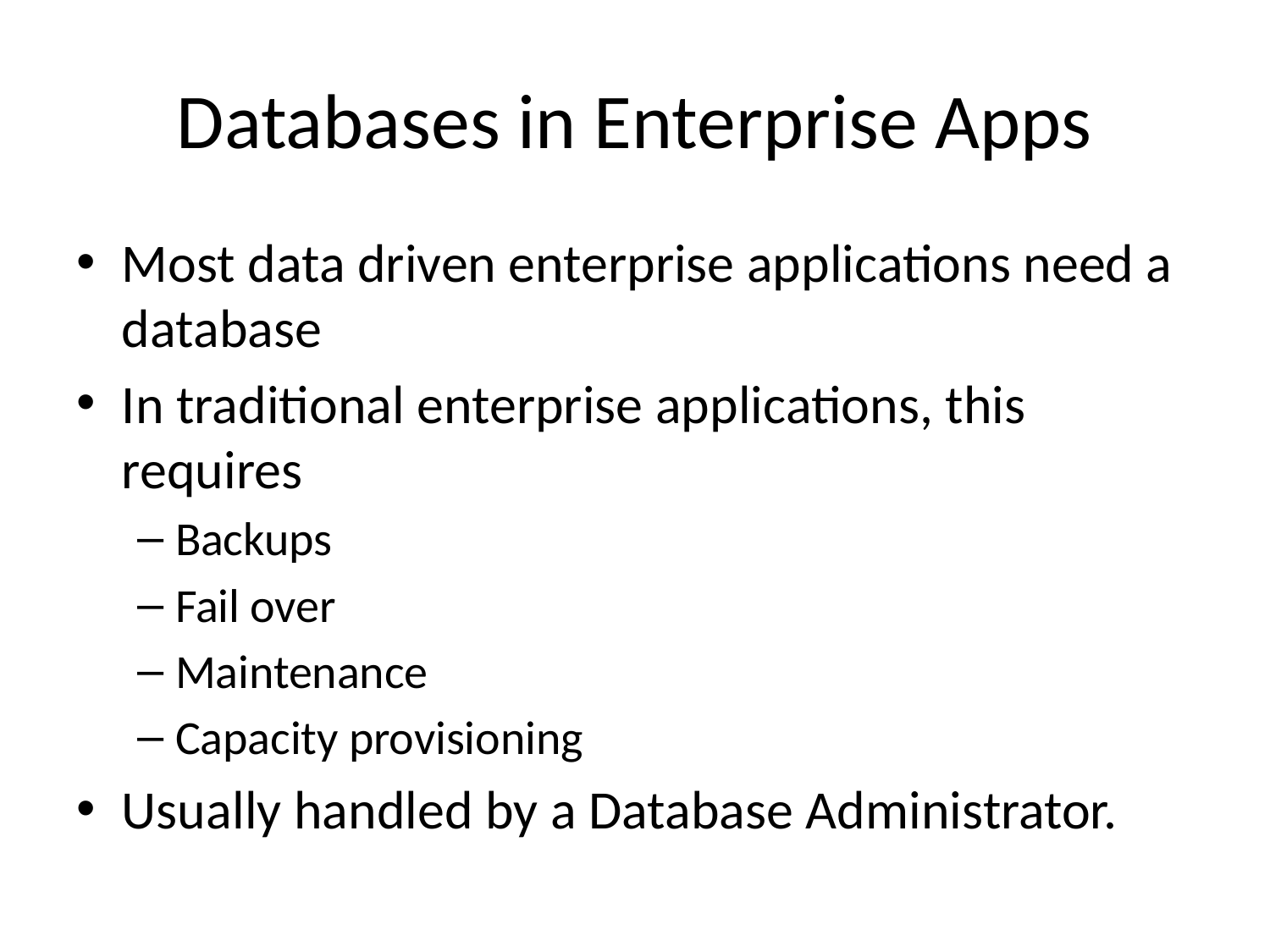

# Databases in Enterprise Apps
Most data driven enterprise applications need a database
In traditional enterprise applications, this requires
Backups
Fail over
Maintenance
Capacity provisioning
Usually handled by a Database Administrator.